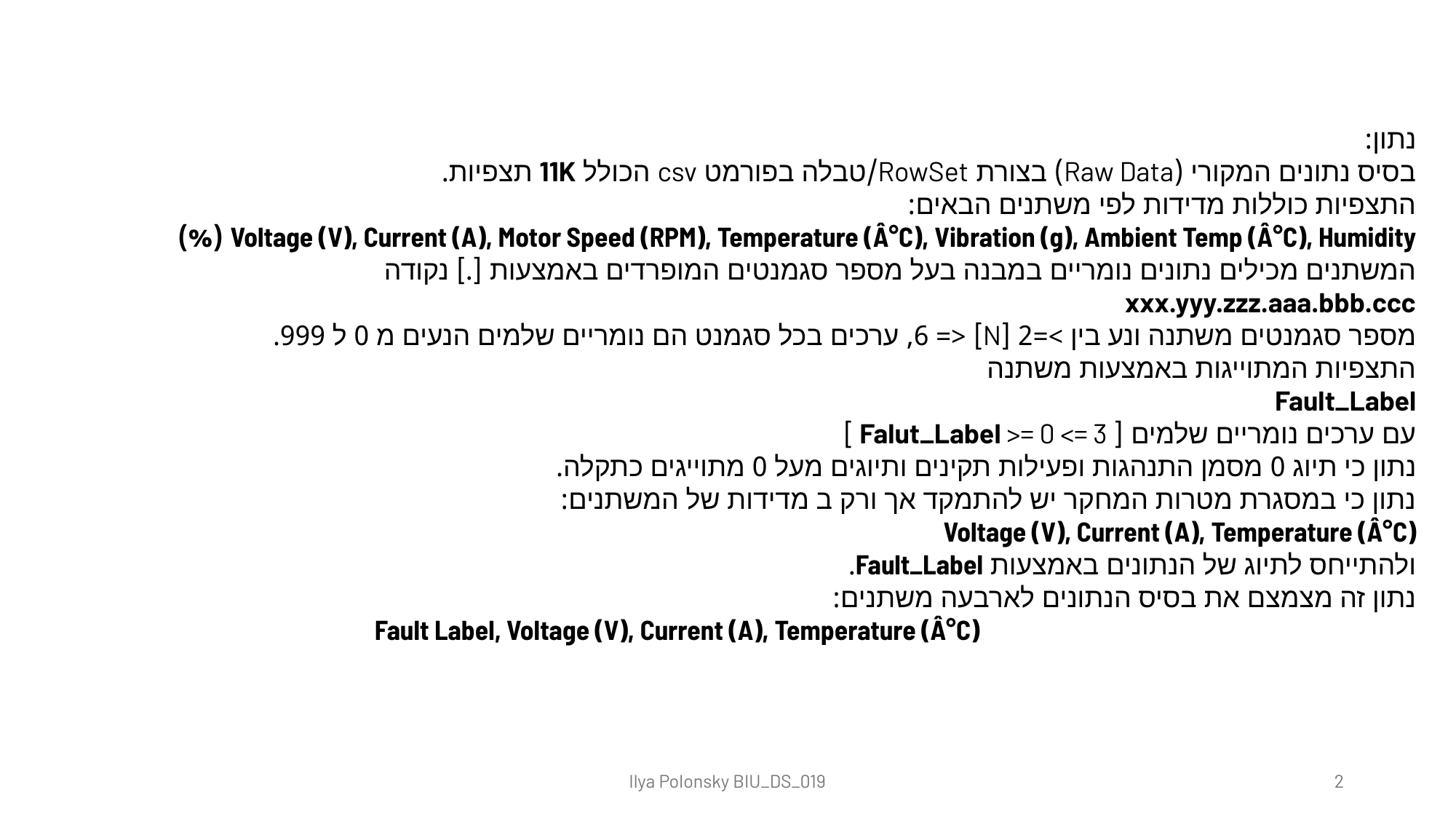

נתון:
בסיס נתונים המקורי (Raw Data) בצורת RowSet/טבלה בפורמט csv הכולל 11K תצפיות.
התצפיות כוללות מדידות לפי משתנים הבאים:
Voltage (V), Current (A), Motor Speed (RPM), Temperature (Â°C), Vibration (g), Ambient Temp (Â°C), Humidity (%)
המשתנים מכילים נתונים נומריים במבנה בעל מספר סגמנטים המופרדים באמצעות [.] נקודה
xxx.yyy.zzz.aaa.bbb.ccc
מספר סגמנטים משתנה ונע בין >=2 [N] <= 6, ערכים בכל סגמנט הם נומריים שלמים הנעים מ 0 ל 999.
התצפיות המתוייגות באמצעות משתנה
Fault_Label
עם ערכים נומריים שלמים [ Falut_Label >= 0 <= 3 ]
נתון כי תיוג 0 מסמן התנהגות ופעילות תקינים ותיוגים מעל 0 מתוייגים כתקלה.
נתון כי במסגרת מטרות המחקר יש להתמקד אך ורק ב מדידות של המשתנים:
Voltage (V), Current (A), Temperature (Â°C)
ולהתייחס לתיוג של הנתונים באמצעות Fault_Label.
נתון זה מצמצם את בסיס הנתונים לארבעה משתנים:
Fault Label, Voltage (V), Current (A), Temperature (Â°C)

Ilya Polonsky BIU_DS_019
2